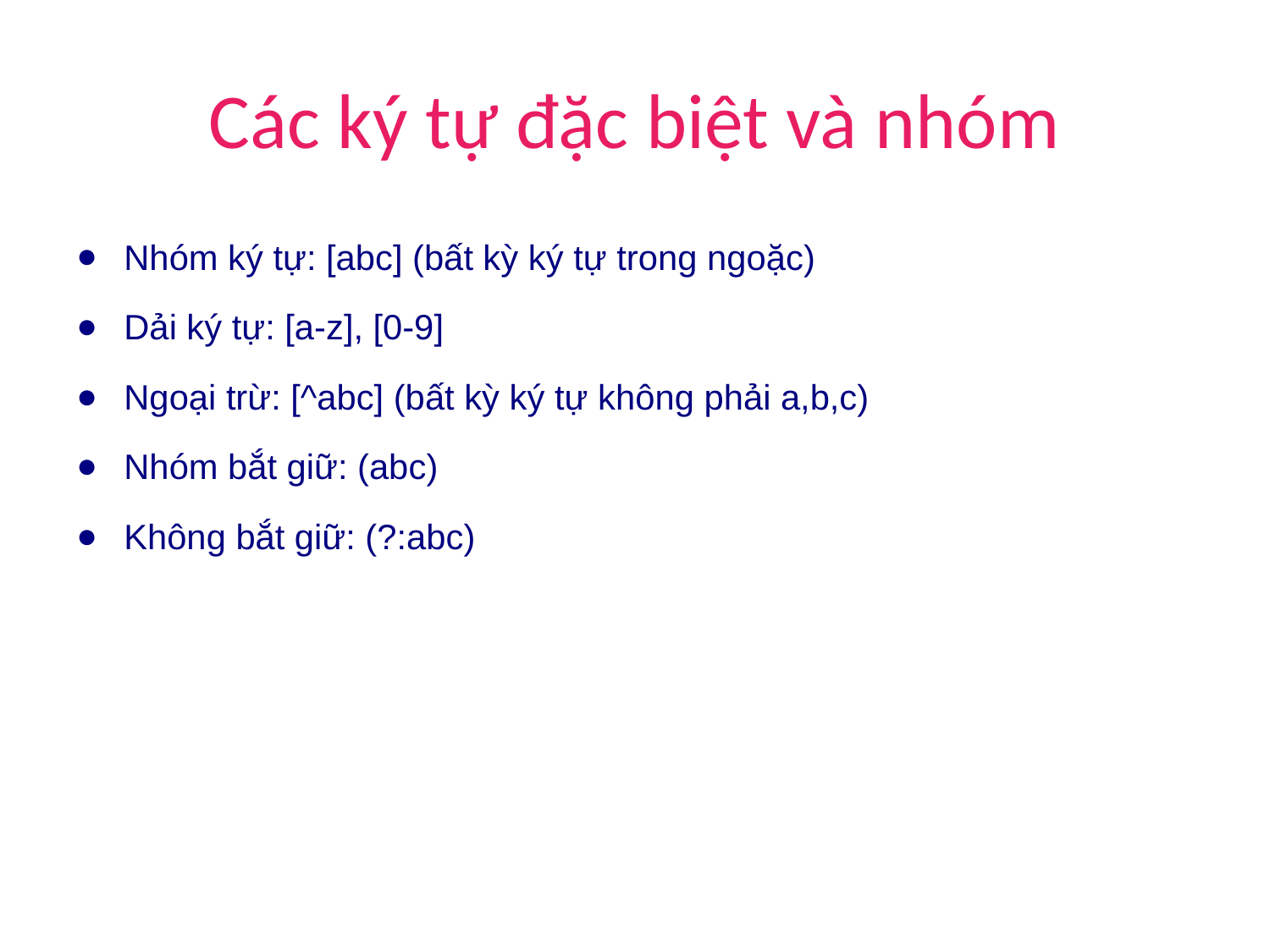

# Các ký tự đặc biệt và nhóm
Nhóm ký tự: [abc] (bất kỳ ký tự trong ngoặc)
Dải ký tự: [a-z], [0-9]
Ngoại trừ: [^abc] (bất kỳ ký tự không phải a,b,c)
Nhóm bắt giữ: (abc)
Không bắt giữ: (?:abc)